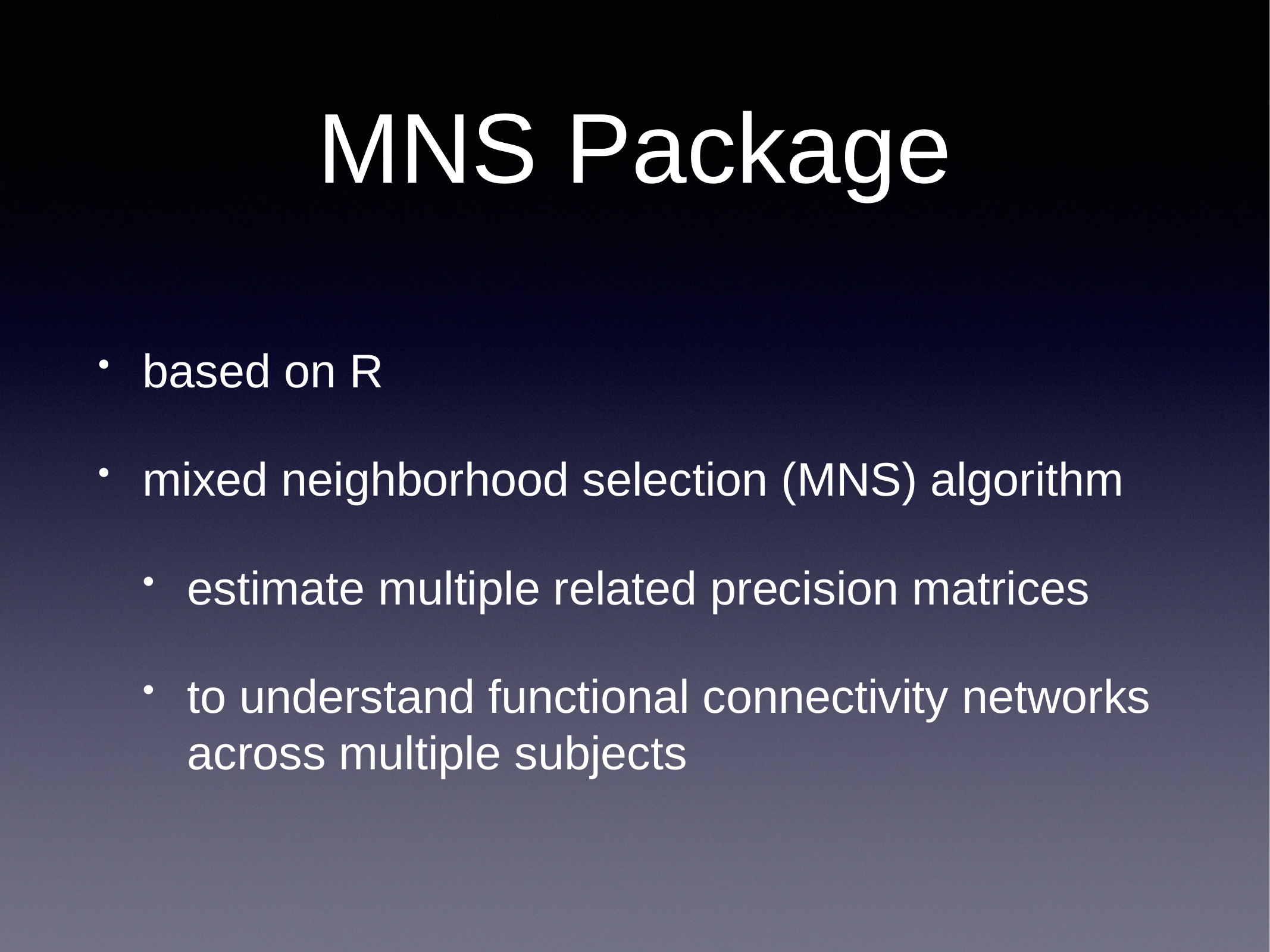

# MNS Package
based on R
mixed neighborhood selection (MNS) algorithm
estimate multiple related precision matrices
to understand functional connectivity networks across multiple subjects